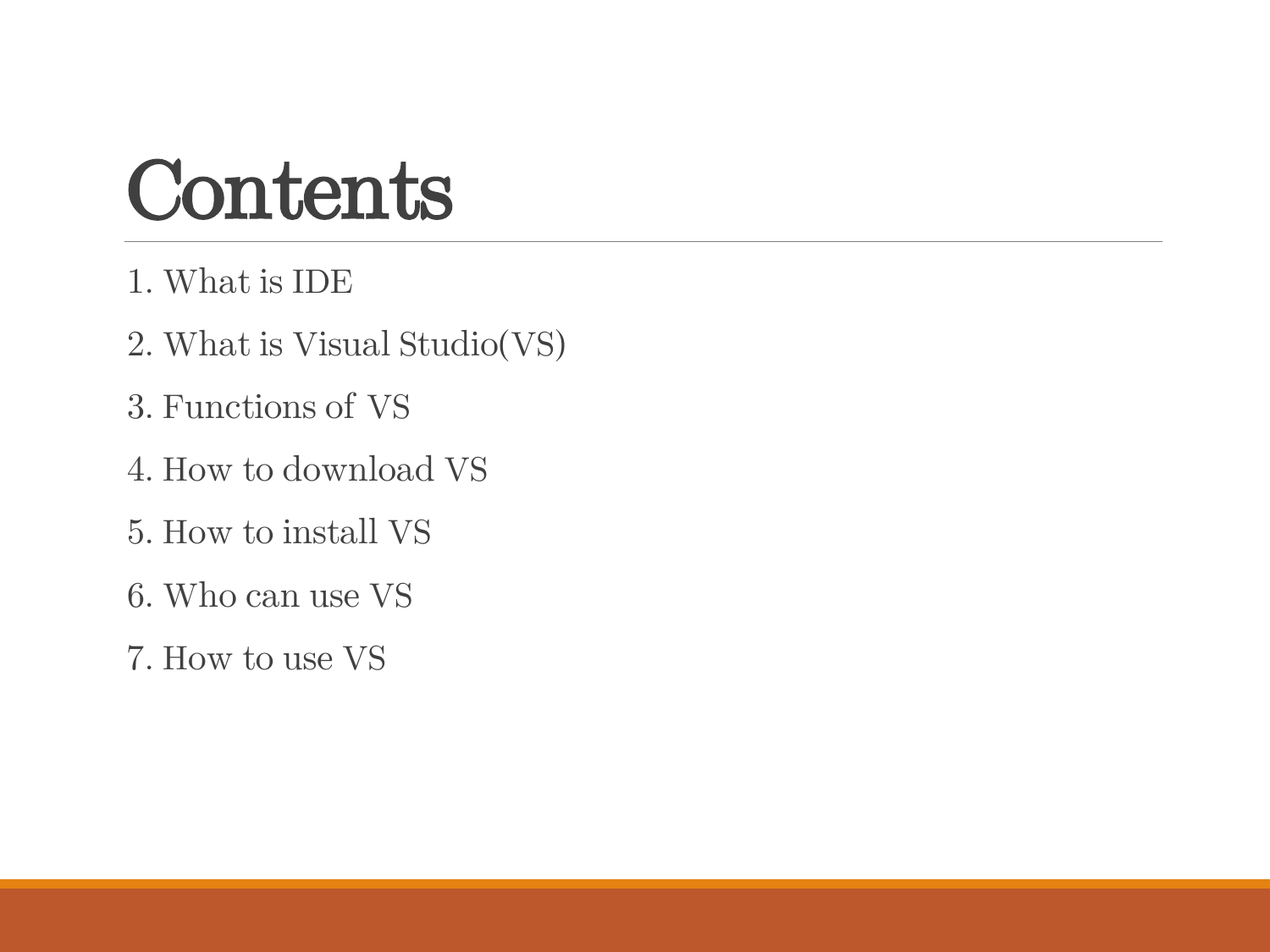

# Contents
1. What is IDE
2. What is Visual Studio(VS)
3. Functions of VS
4. How to download VS
5. How to install VS
6. Who can use VS
7. How to use VS